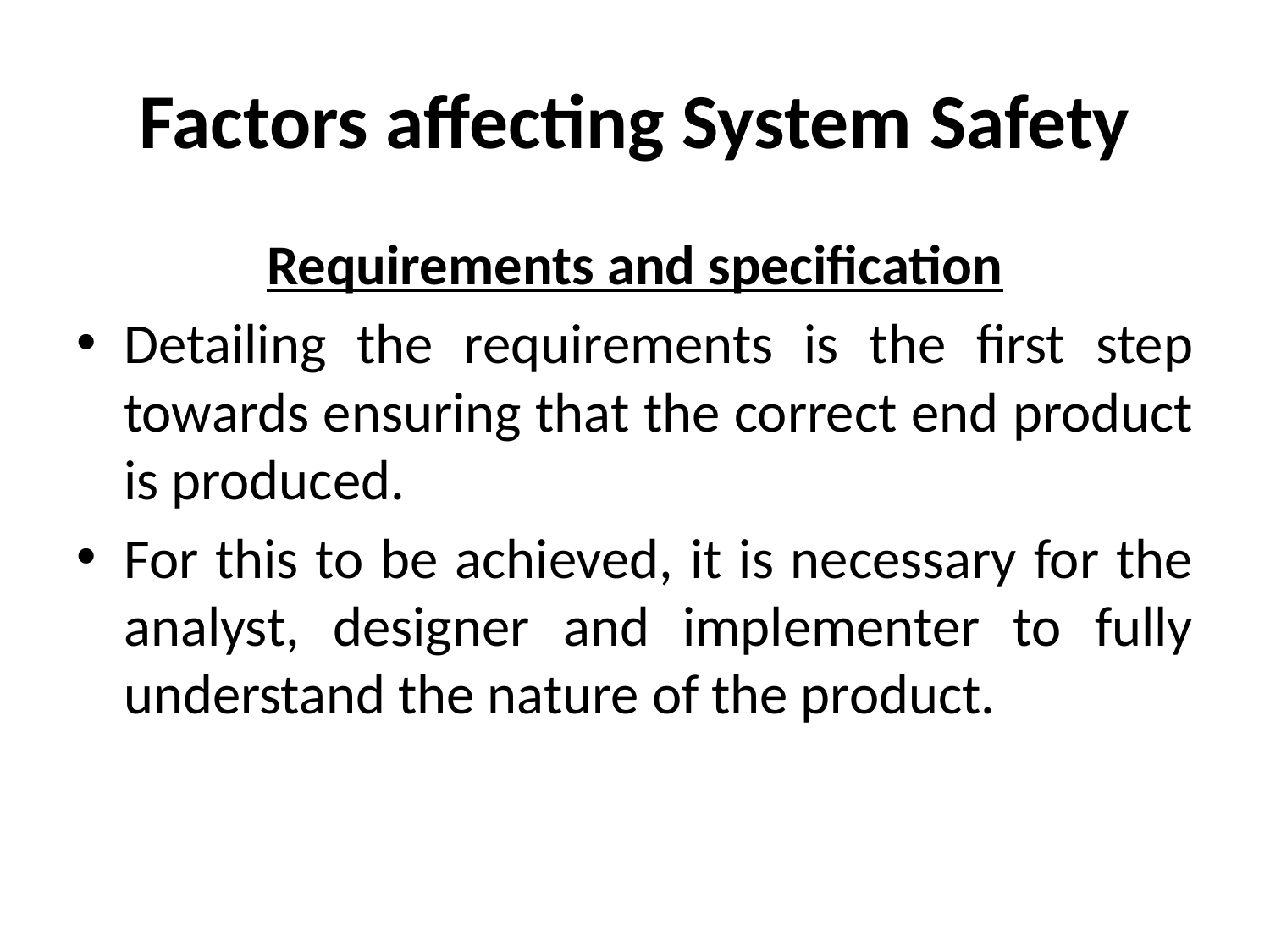

# Factors affecting System Safety
Requirements and specification
Detailing the requirements is the first step towards ensuring that the correct end product is produced.
For this to be achieved, it is necessary for the analyst, designer and implementer to fully understand the nature of the product.